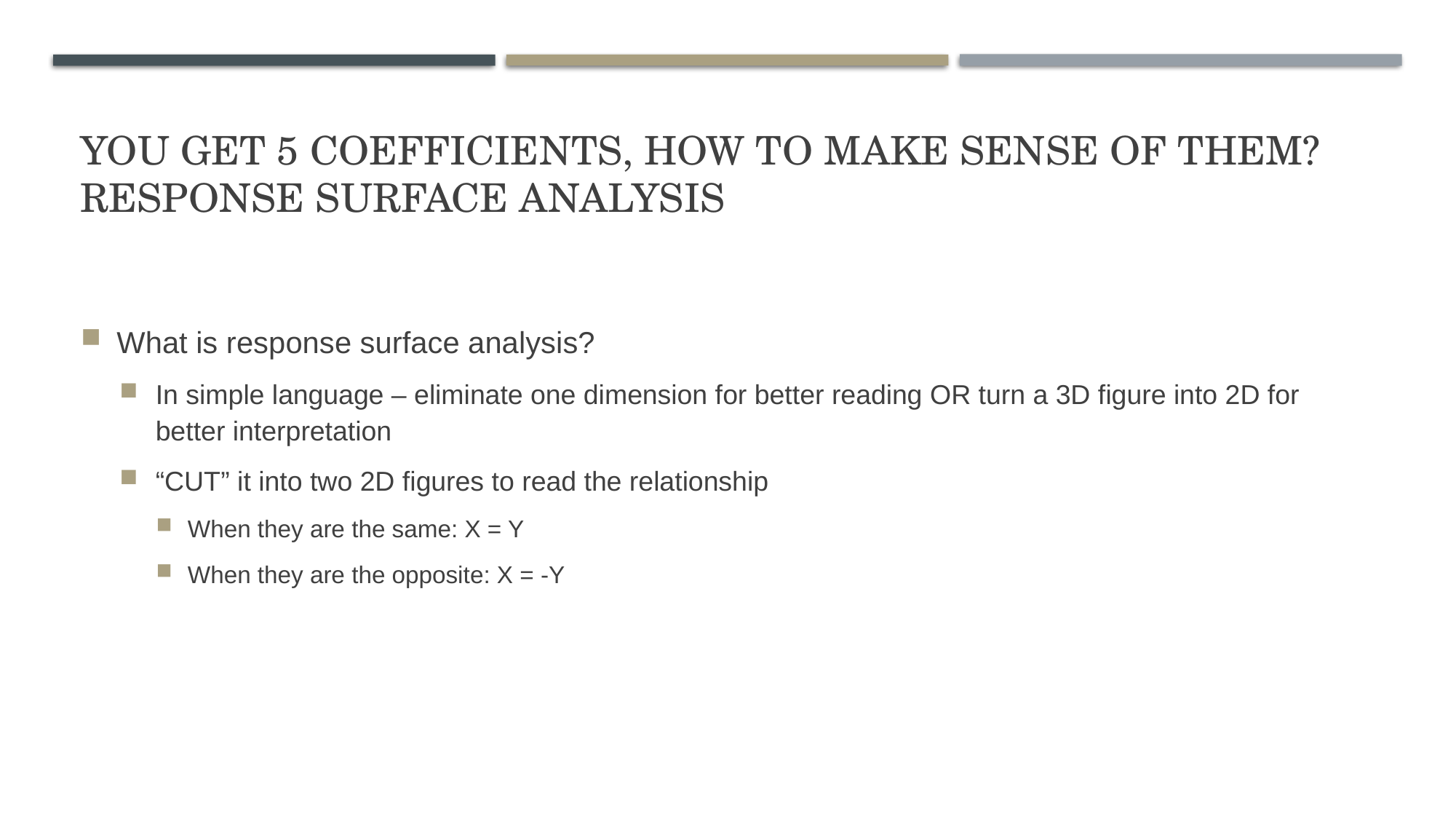

# You get 5 coefficients, How to make sense of them? Response surface analysis
What is response surface analysis?
In simple language – eliminate one dimension for better reading OR turn a 3D figure into 2D for better interpretation
“CUT” it into two 2D figures to read the relationship
When they are the same: X = Y
When they are the opposite: X = -Y